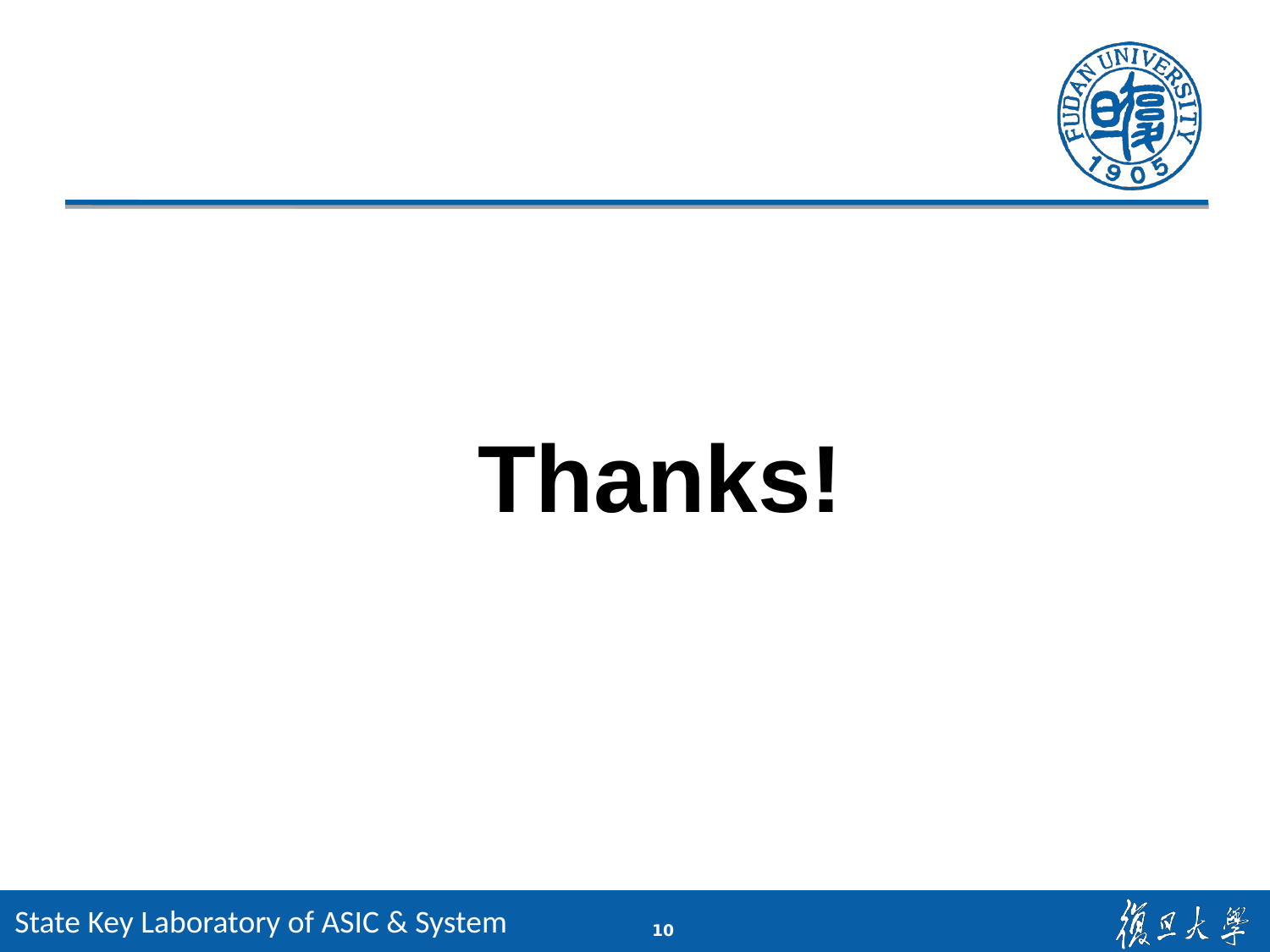

Thanks!
State Key Laboratory of ASIC & System

10